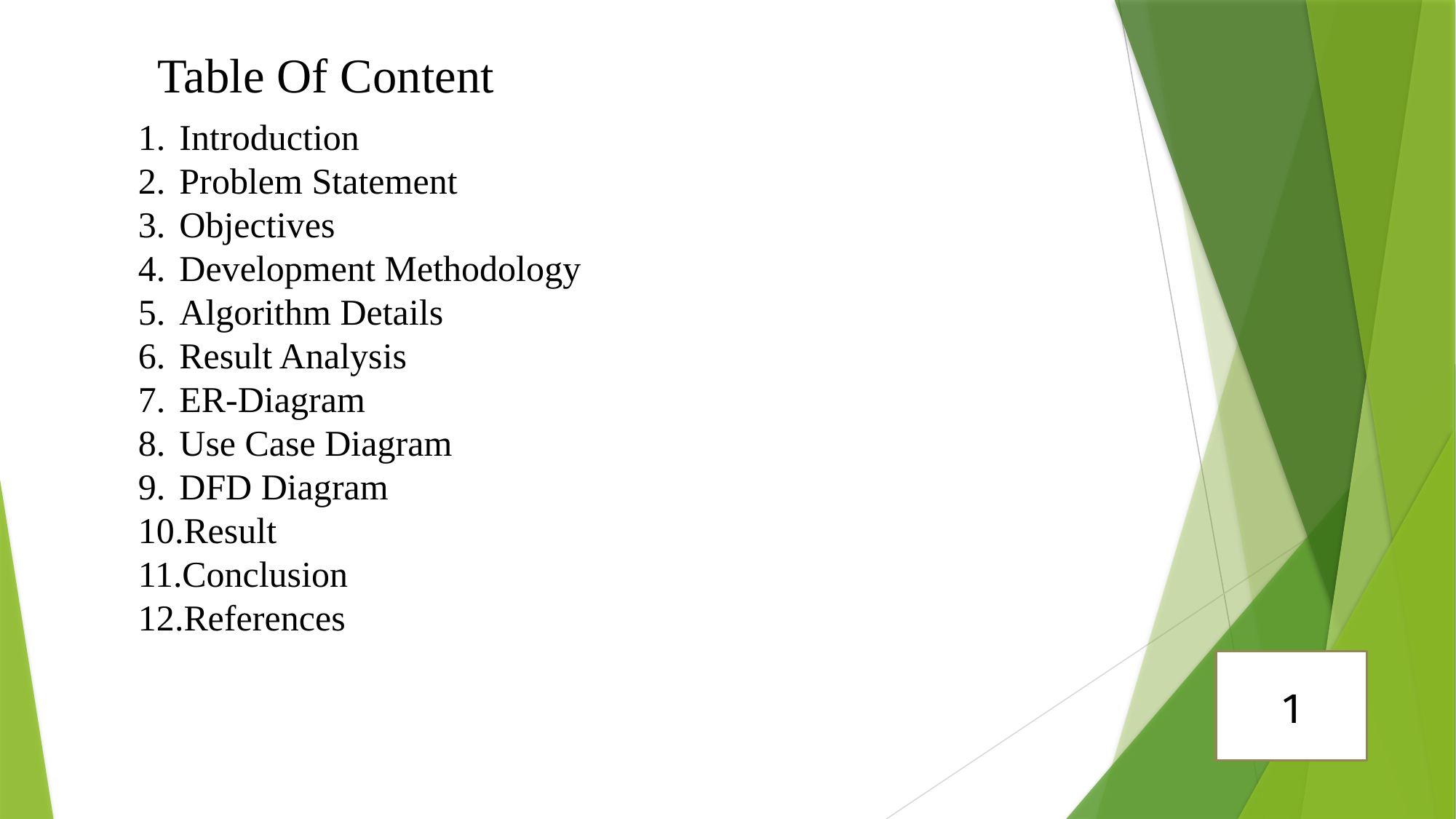

Table Of Content
Introduction
Problem Statement
Objectives
Development Methodology
Algorithm Details
Result Analysis
ER-Diagram
Use Case Diagram
DFD Diagram
Result
Conclusion
References

1